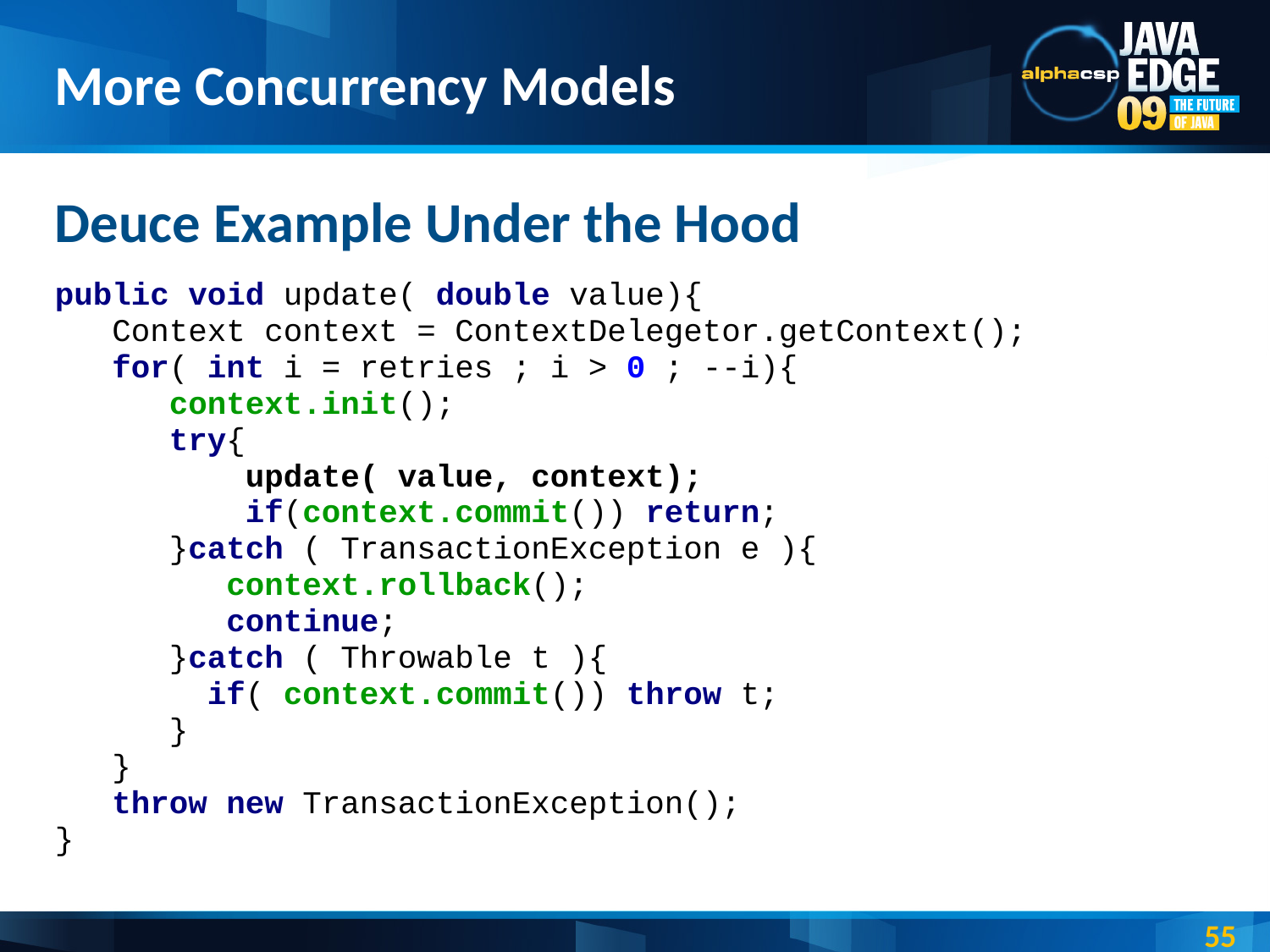

# More Concurrency Models
Deuce Example Under the Hood
public void update( double value){
   Context context = ContextDelegetor.getContext();
   for( int i = retries ; i > 0 ; --i){
      context.init();
      try{
          update( value, context);
          if(context.commit()) return;
      }catch ( TransactionException e ){
         context.rollback();
         continue;
      }catch ( Throwable t ){
        if( context.commit()) throw t;
      }
   }
   throw new TransactionException();
}